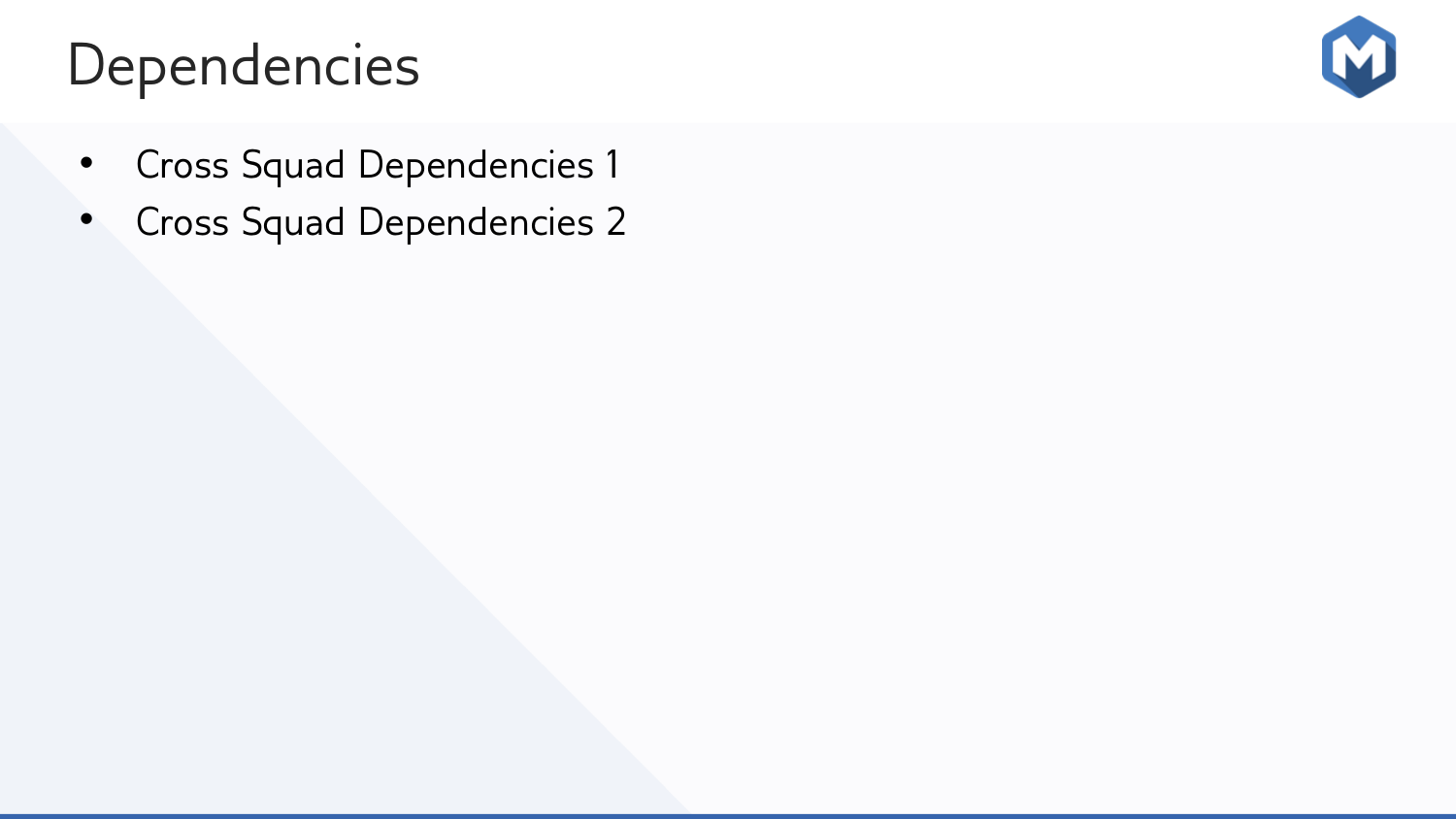

# Dependencies
Cross Squad Dependencies 1
Cross Squad Dependencies 2